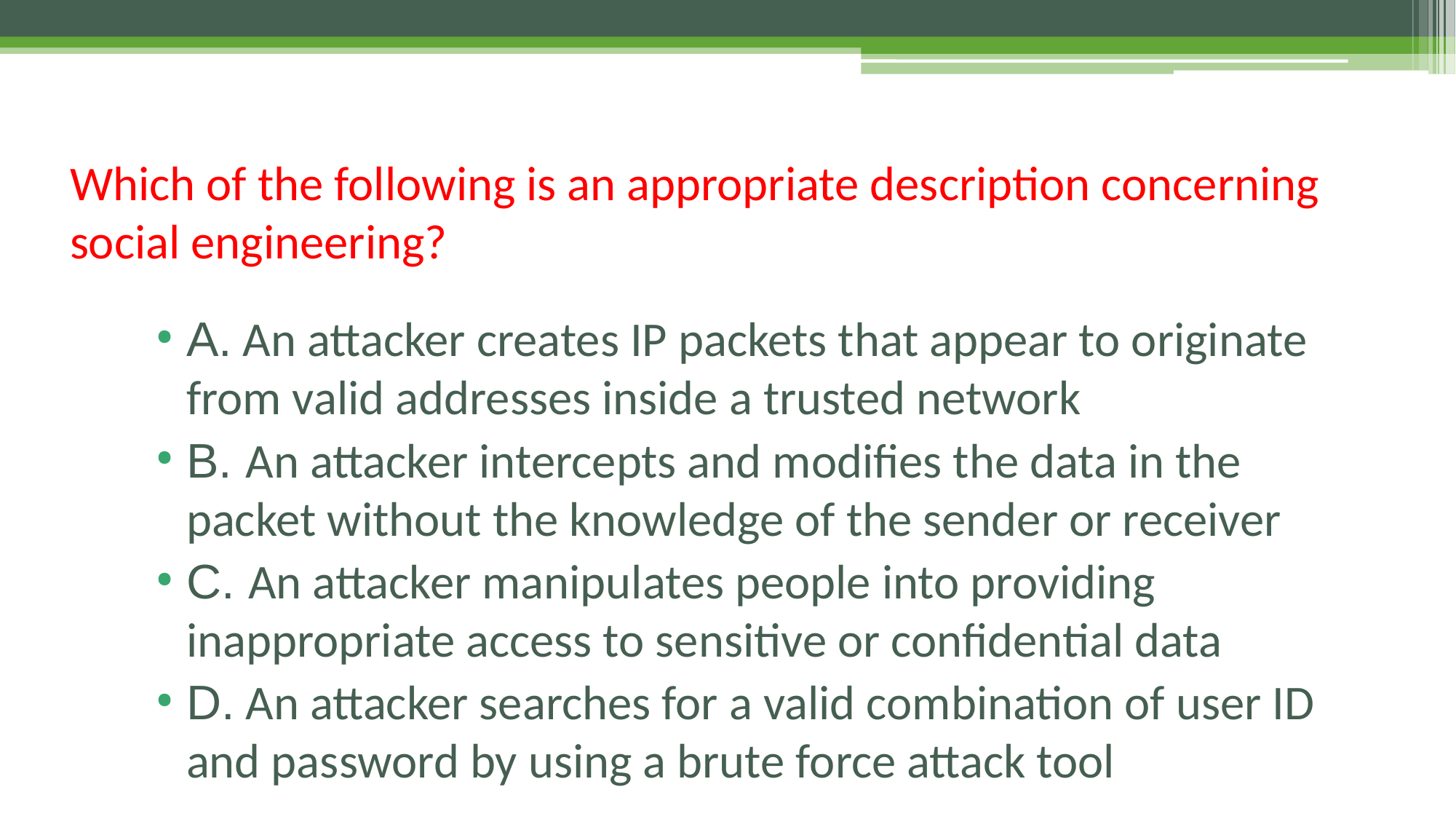

# Which of the following is an appropriate description concerning social engineering?
A. An attacker creates IP packets that appear to originate from valid addresses inside a trusted network
B. An attacker intercepts and modifies the data in the packet without the knowledge of the sender or receiver
C. An attacker manipulates people into providing inappropriate access to sensitive or confidential data
D. An attacker searches for a valid combination of user ID and password by using a brute force attack tool